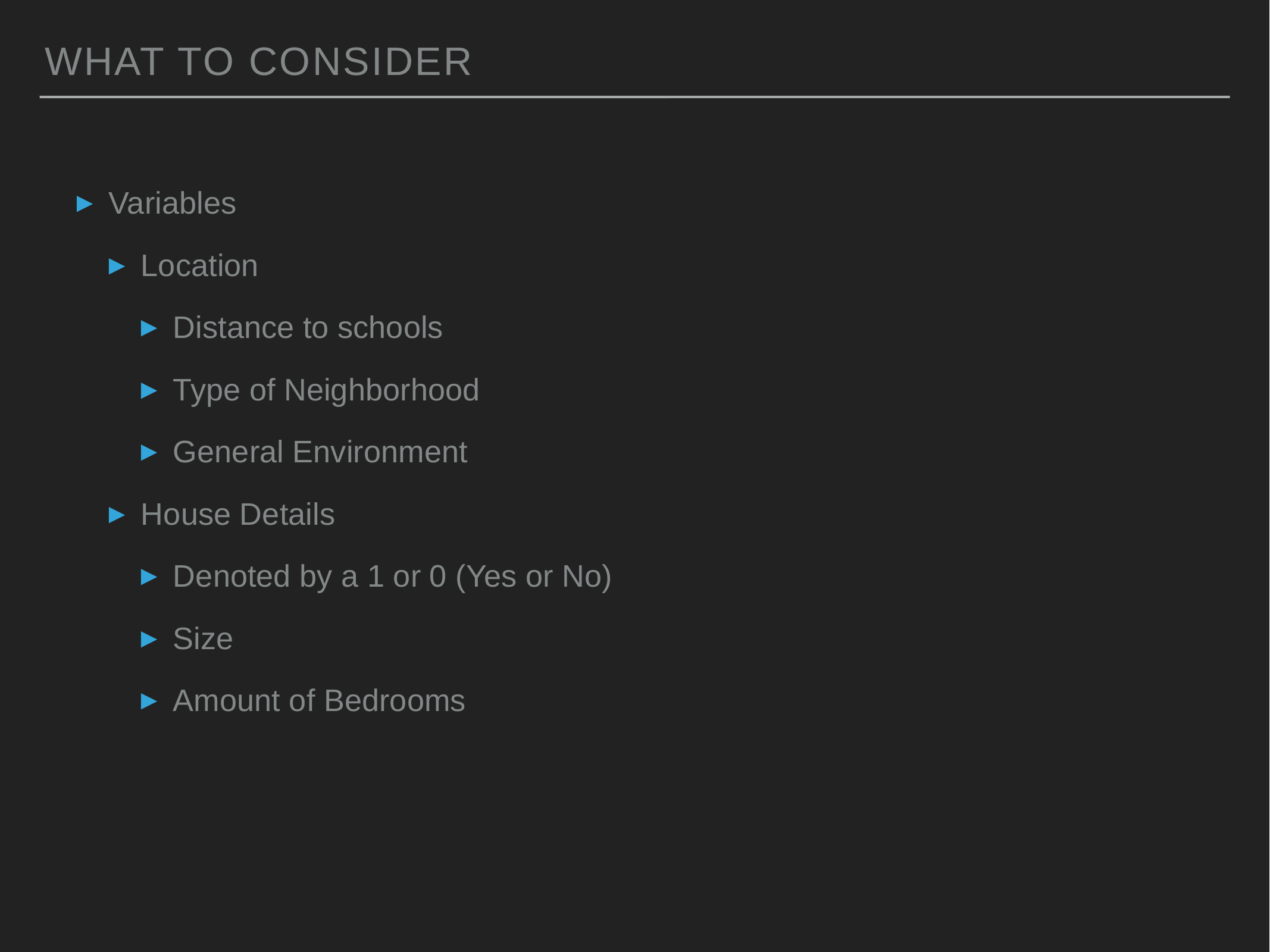

What to consider
Variables
Location
Distance to schools
Type of Neighborhood
General Environment
House Details
Denoted by a 1 or 0 (Yes or No)
Size
Amount of Bedrooms